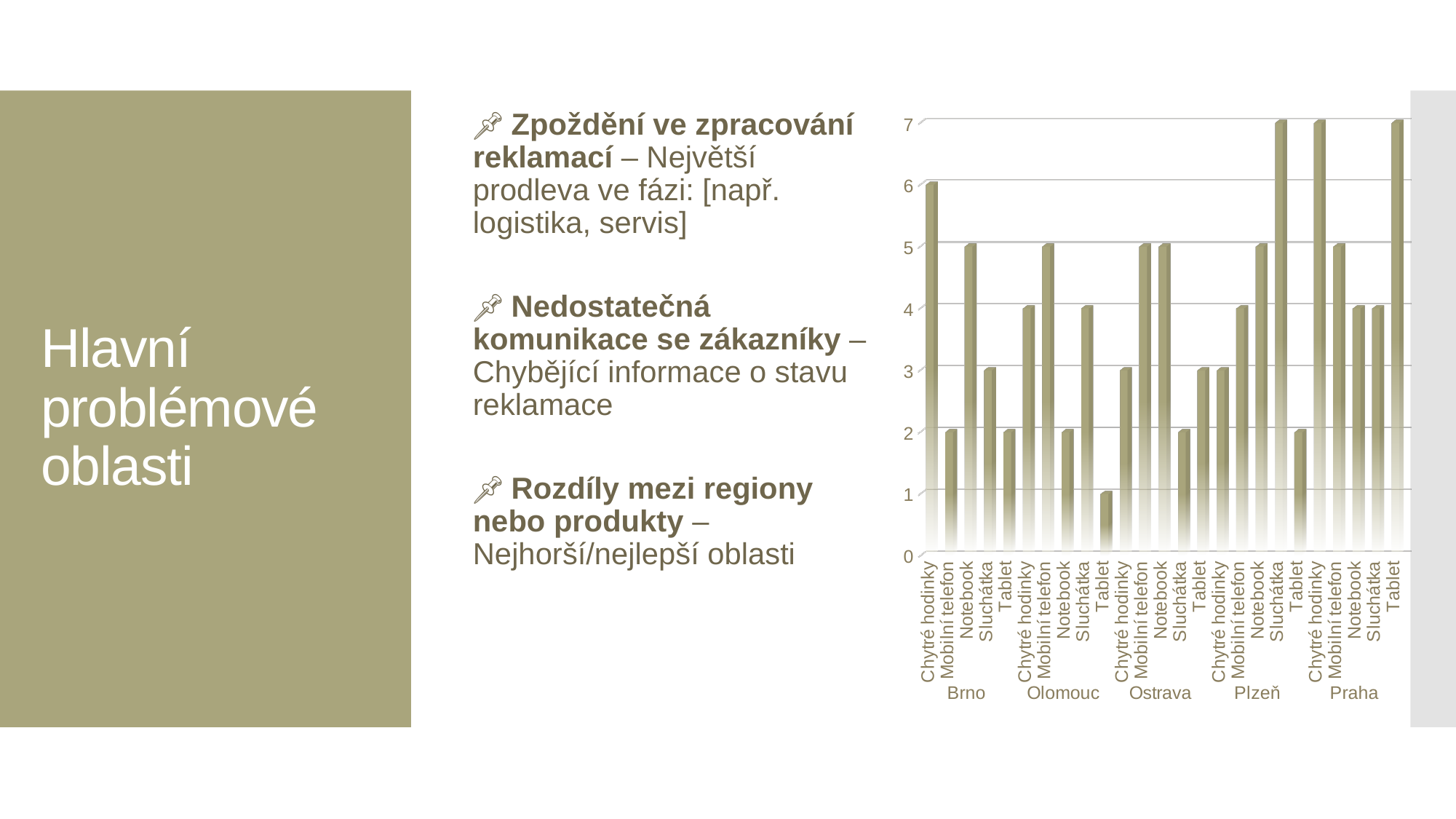

📌 Zpoždění ve zpracování reklamací – Největší prodleva ve fázi: [např. logistika, servis]
📌 Nedostatečná komunikace se zákazníky – Chybějící informace o stavu reklamace
📌 Rozdíly mezi regiony nebo produkty – Nejhorší/nejlepší oblasti

[unsupported chart]

# Hlavní problémové oblasti